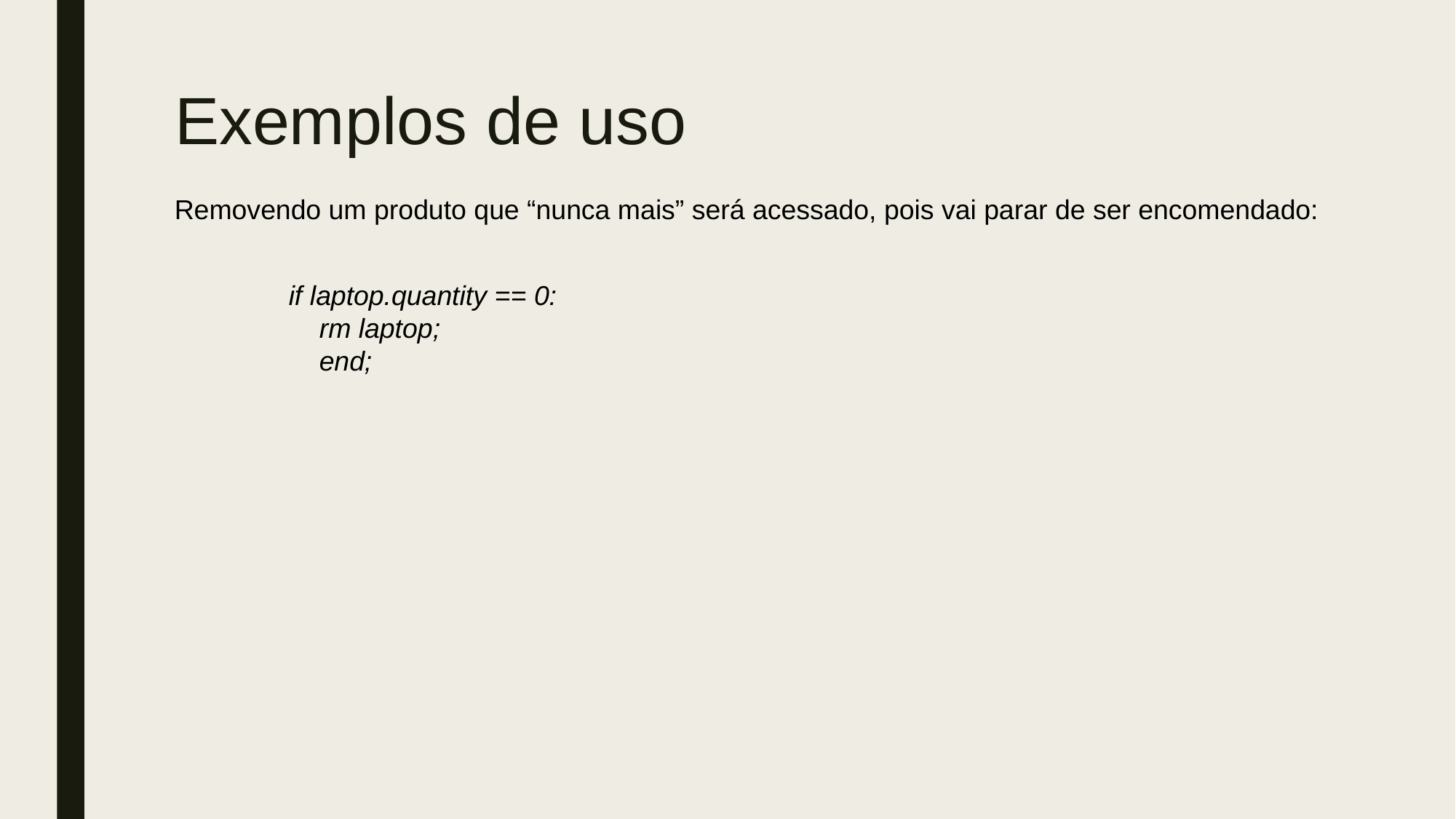

# Exemplos de uso
Removendo um produto que “nunca mais” será acessado, pois vai parar de ser encomendado:
if laptop.quantity == 0:
    rm laptop;
    end;